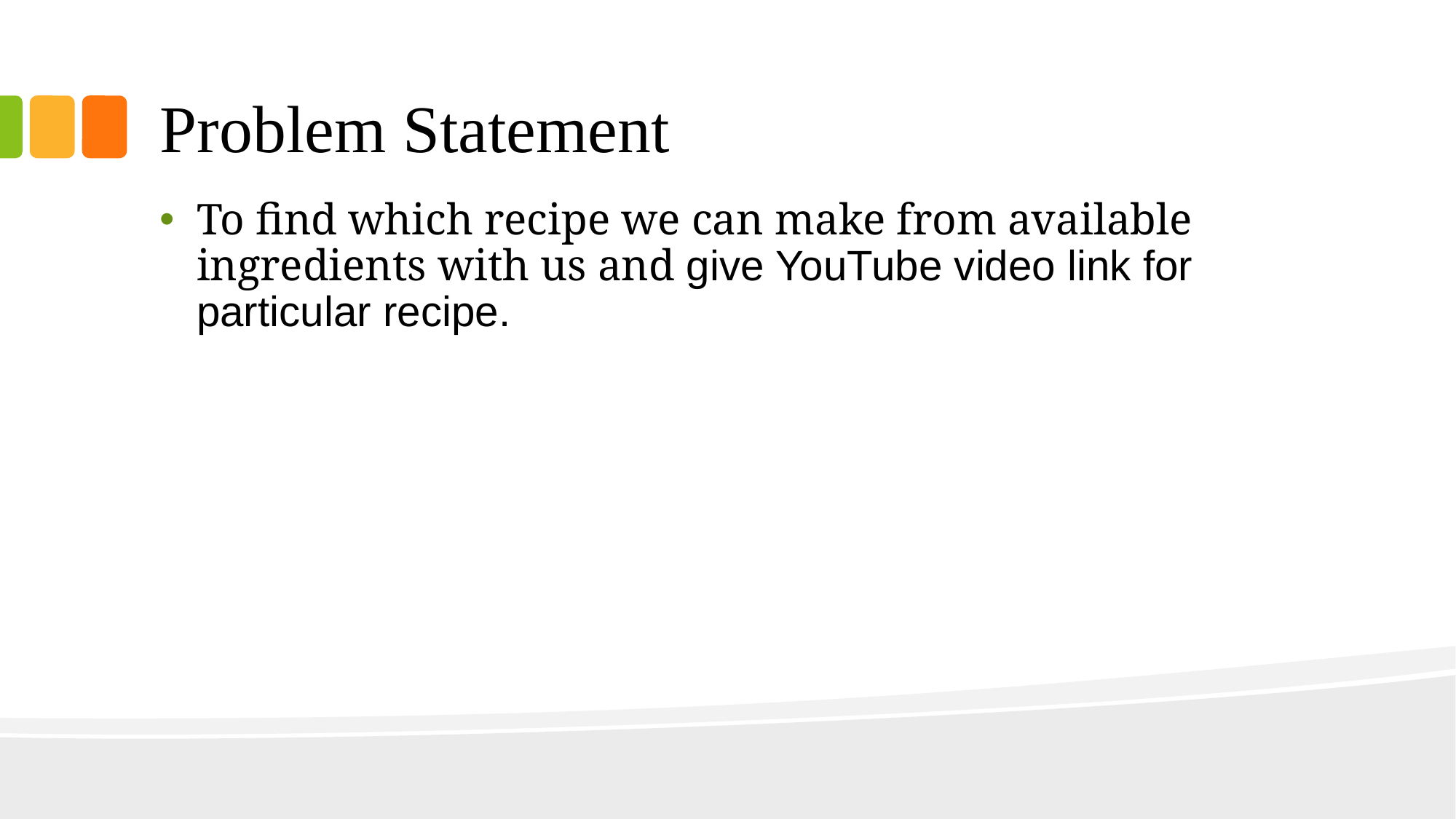

# Problem Statement
To find which recipe we can make from available ingredients with us and give YouTube video link for particular recipe.